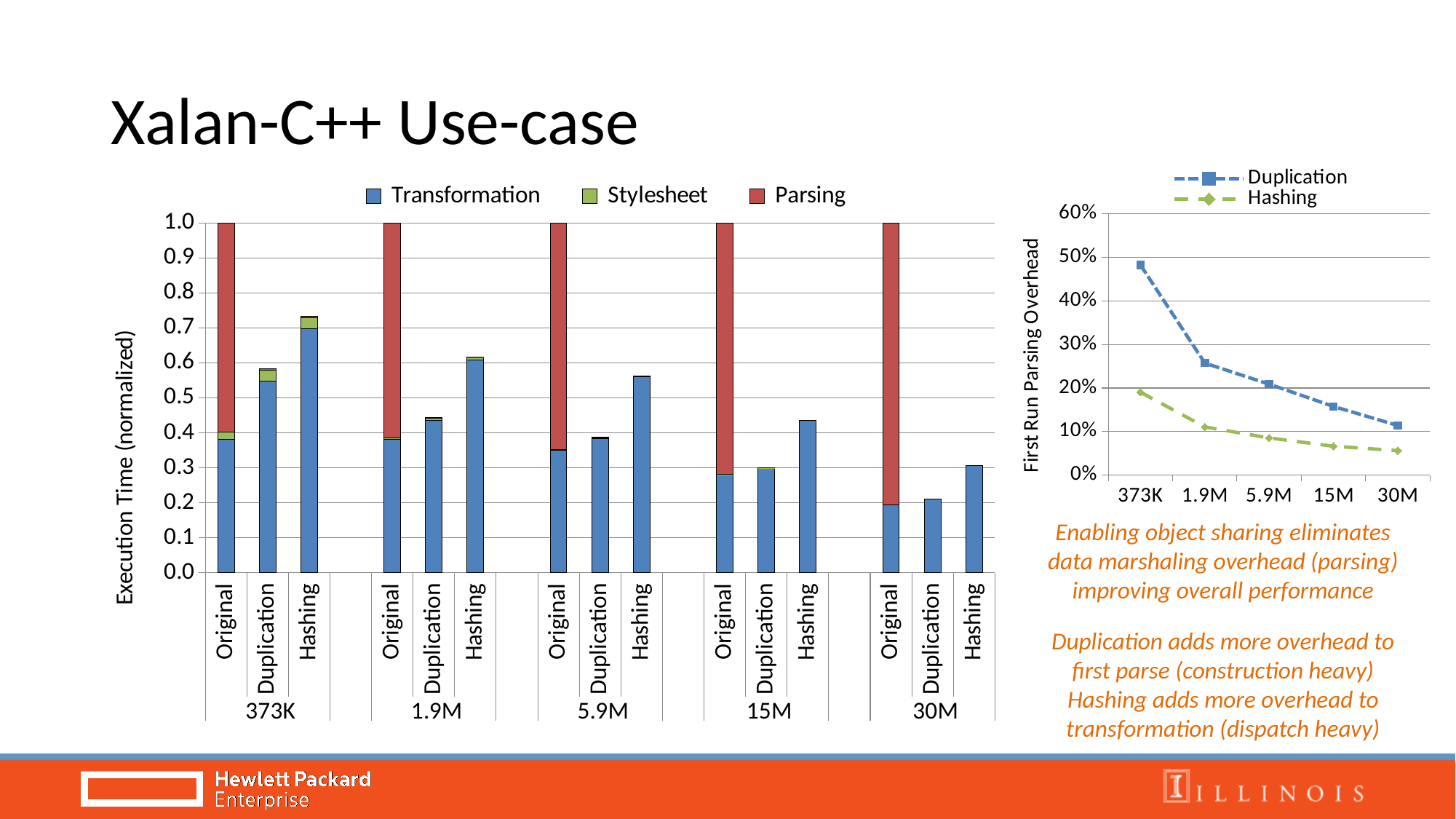

# Xalan-C++ Use-case

### Chart

| Category | Duplication | Hashing |
|---|---|---|
| 373K | 0.48272308935283315 | 0.19041485662096203 |
| 1.9M | 0.2572654909813885 | 0.11061585907088811 |
| 5.9M | 0.2089266573239963 | 0.08534577033980084 |
| 15M | 0.15768688237248552 | 0.06632924085160208 |
| 30M | 0.11393095337724324 | 0.05623350782657699 |

### Chart

| Category |  Transformation |  Stylesheet |  Parsing |
|---|---|---|---|
|  Original | 0.3823905971245672 | 0.020114037849372095 | 0.5974953650260608 |
|  Duplication | 0.5476545282820863 | 0.03072725364676252 | 0.004939308077097983 |
|  Hashing | 0.6983663903172771 | 0.030650295588904048 | 0.00465246440689824 |
|  | None | None | None |
|  Original | 0.38058804160566345 | 0.005015493346974535 | 0.6143964650473621 |
|  Duplication | 0.43507199849476397 | 0.006695654219070634 | 0.0010686587524180793 |
|  Hashing | 0.6086856820306574 | 0.00667507482081224 | 0.0009907510304398698 |
|  | None | None | None |
|  Original | 0.3498861236162338 | 0.001485516216885368 | 0.6486283601668809 |
|  Duplication | 0.38430981764386923 | 0.002109978332923622 | 0.0003368577330178188 |
|  Hashing | 0.5605888765706653 | 0.0020070740123933747 | 0.00029683938614494476 |
|  | None | None | None |
|  Original | 0.28045205505122345 | 0.000546443944507044 | 0.7190015010042696 |
|  Duplication | 0.29945585913075645 | 0.000700363757148295 | 0.00011243584826767972 |
|  Hashing | 0.434016965224851 | 0.0007314052063519674 | 0.00010900269259538416 |
|  | None | None | None |
|  Original | 0.19416625877459395 | 0.0001663020209823614 | 0.8056674392044237 |
|  Duplication | 0.21100826988891577 | 0.00023269505595492943 | 3.823373886651217e-05 |
|  Hashing | 0.30648912058469124 | 0.0002494038878503204 | 3.700514828596871e-05 |
Enabling object sharing eliminates data marshaling overhead (parsing) improving overall performance

Duplication adds more overhead to first parse (construction heavy)
Hashing adds more overhead to transformation (dispatch heavy)